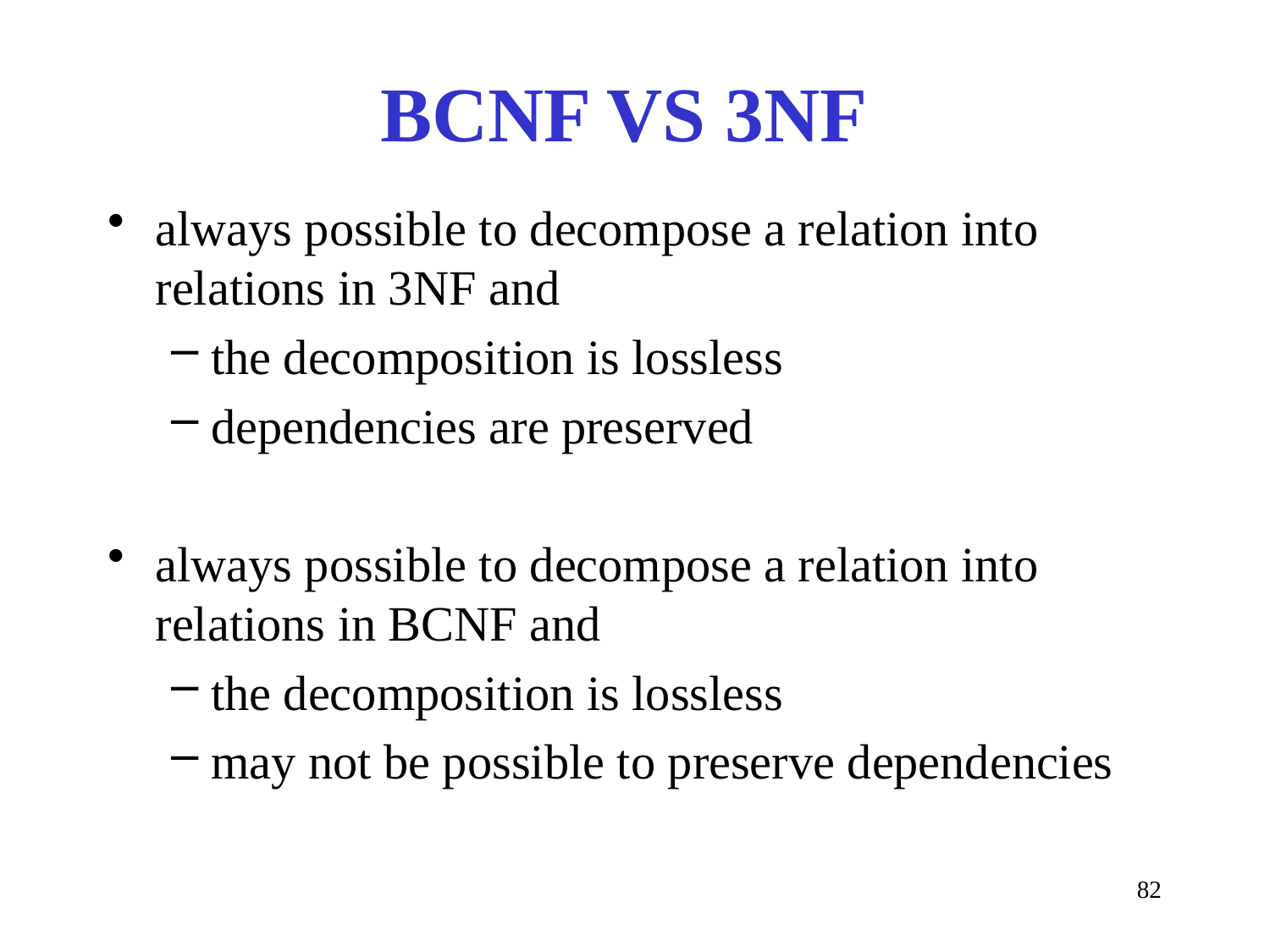

# BCNF VS 3NF
always possible to decompose a relation into relations in 3NF and
the decomposition is lossless
dependencies are preserved

always possible to decompose a relation into relations in BCNF and
the decomposition is lossless
may not be possible to preserve dependencies

82